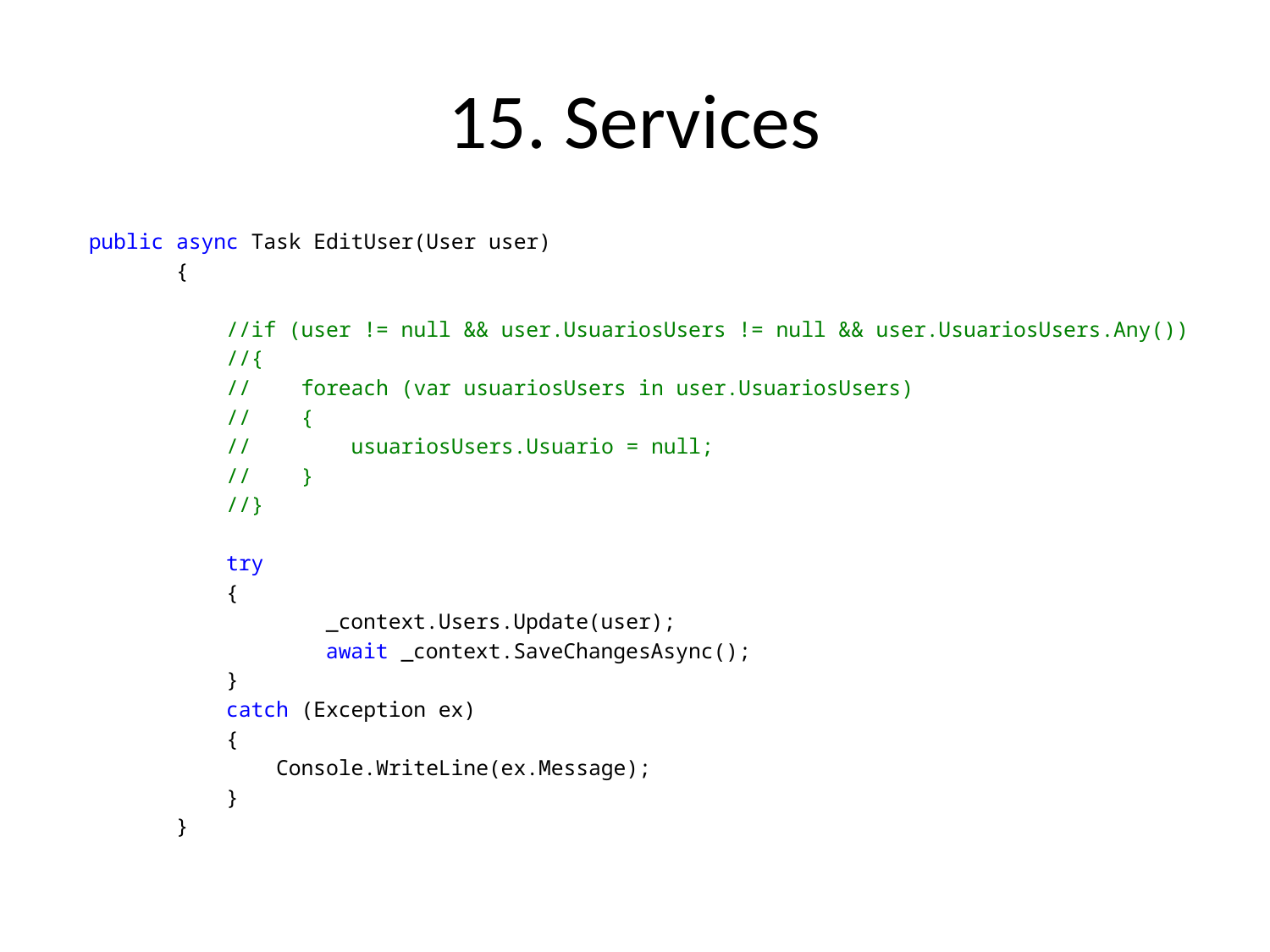

# 15. Services
 public async Task EditUser(User user)
        {

            //if (user != null && user.UsuariosUsers != null && user.UsuariosUsers.Any())
            //{
            //    foreach (var usuariosUsers in user.UsuariosUsers)
            //    {
            //        usuariosUsers.Usuario = null;
            //    }
            //}

            try
            {
                    _context.Users.Update(user);
                    await _context.SaveChangesAsync();
            }
            catch (Exception ex)
            {
                Console.WriteLine(ex.Message);
            }
        }